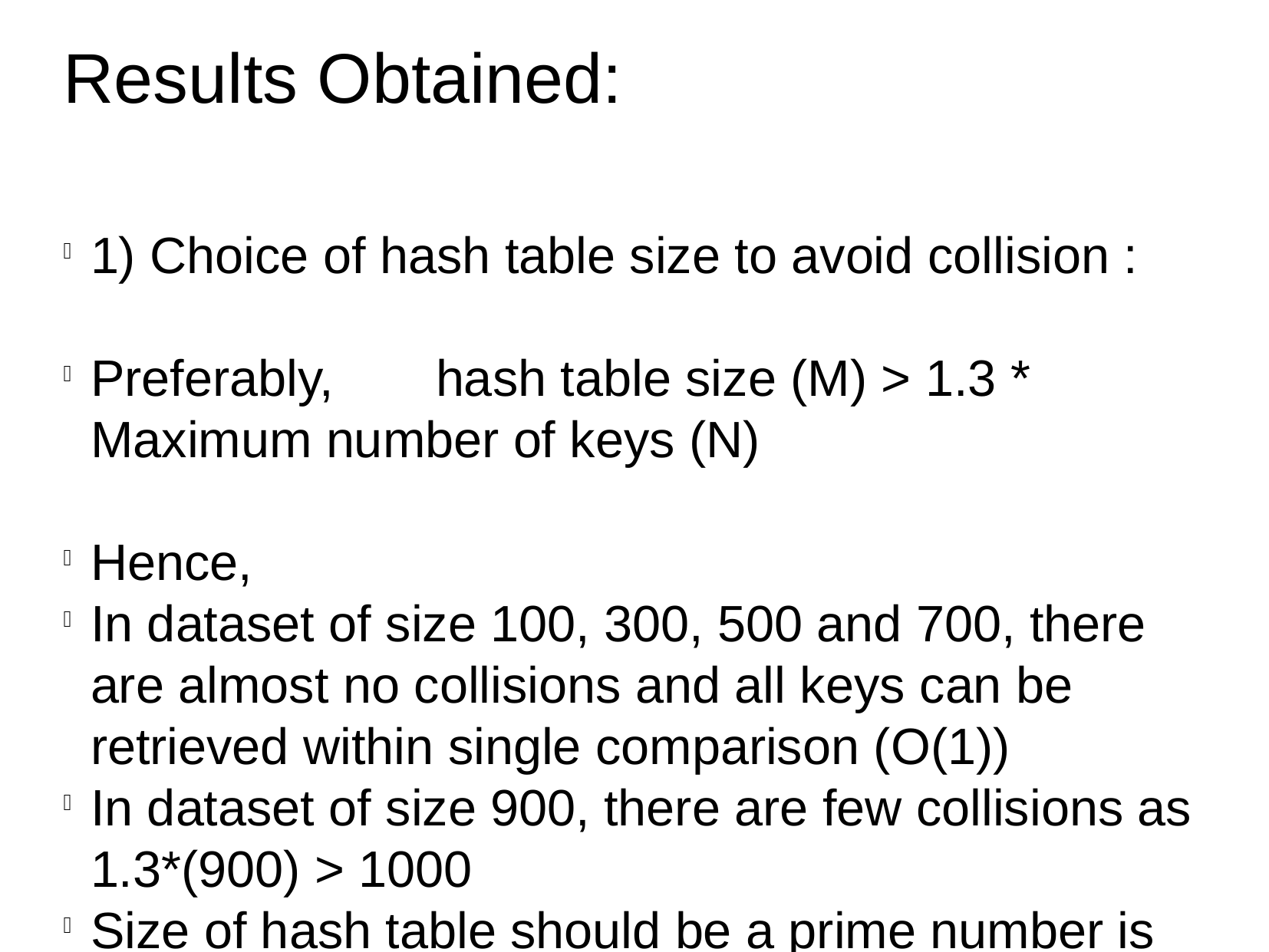

Results Obtained:

1) Choice of hash table size to avoid collision :

Preferably,	hash table size (M) > 1.3 * Maximum number of keys (N)

Hence,
In dataset of size 100, 300, 500 and 700, there are almost no collisions and all keys can be retrieved within single comparison (O(1))
In dataset of size 900, there are few collisions as 1.3*(900) > 1000
Size of hash table should be a prime number is desirable (which is not the case in this problem because hash table size = 1000)